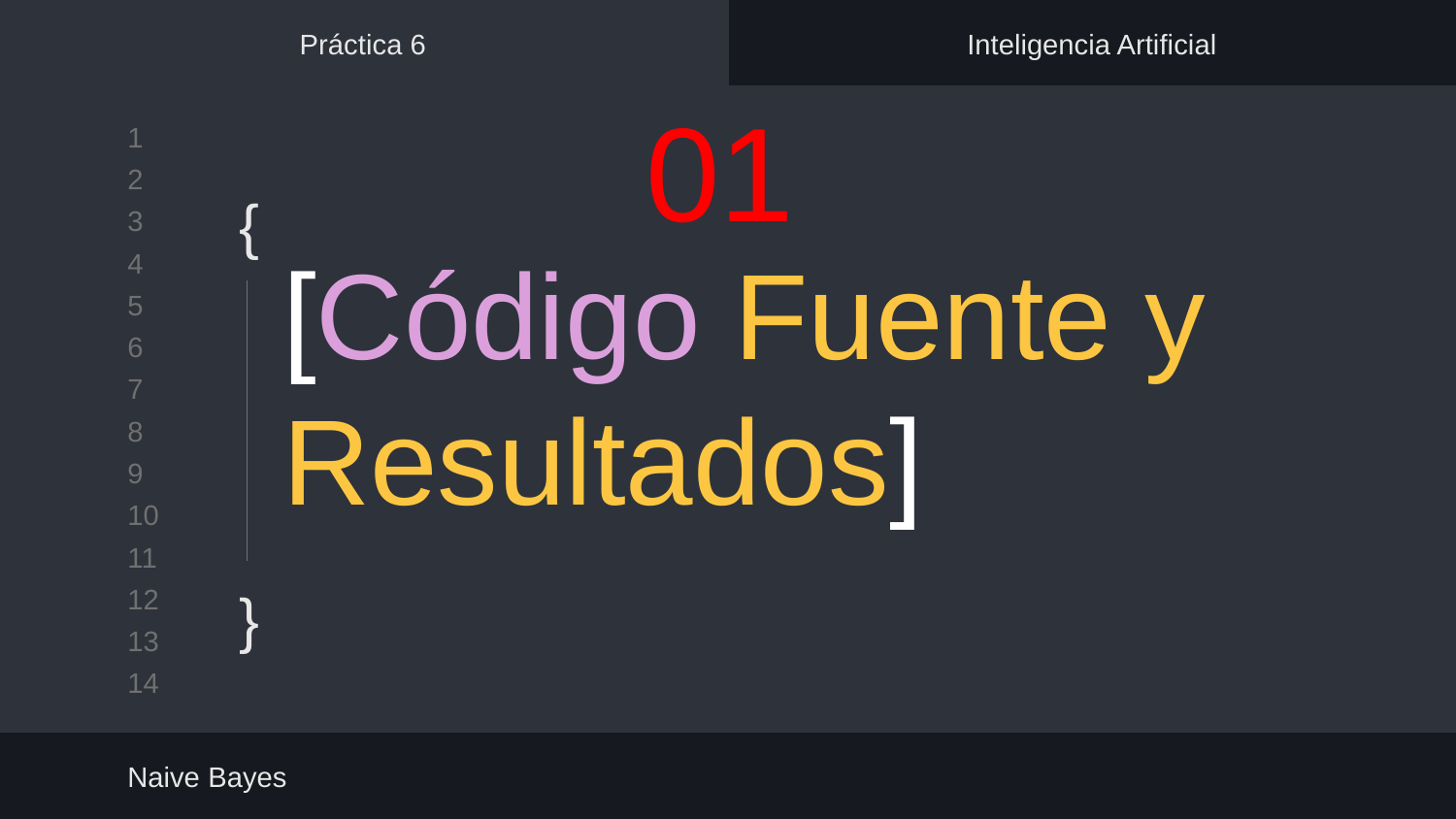

Práctica 6
Inteligencia Artificial
01
# {
}
[Código Fuente y Resultados]
Naive Bayes